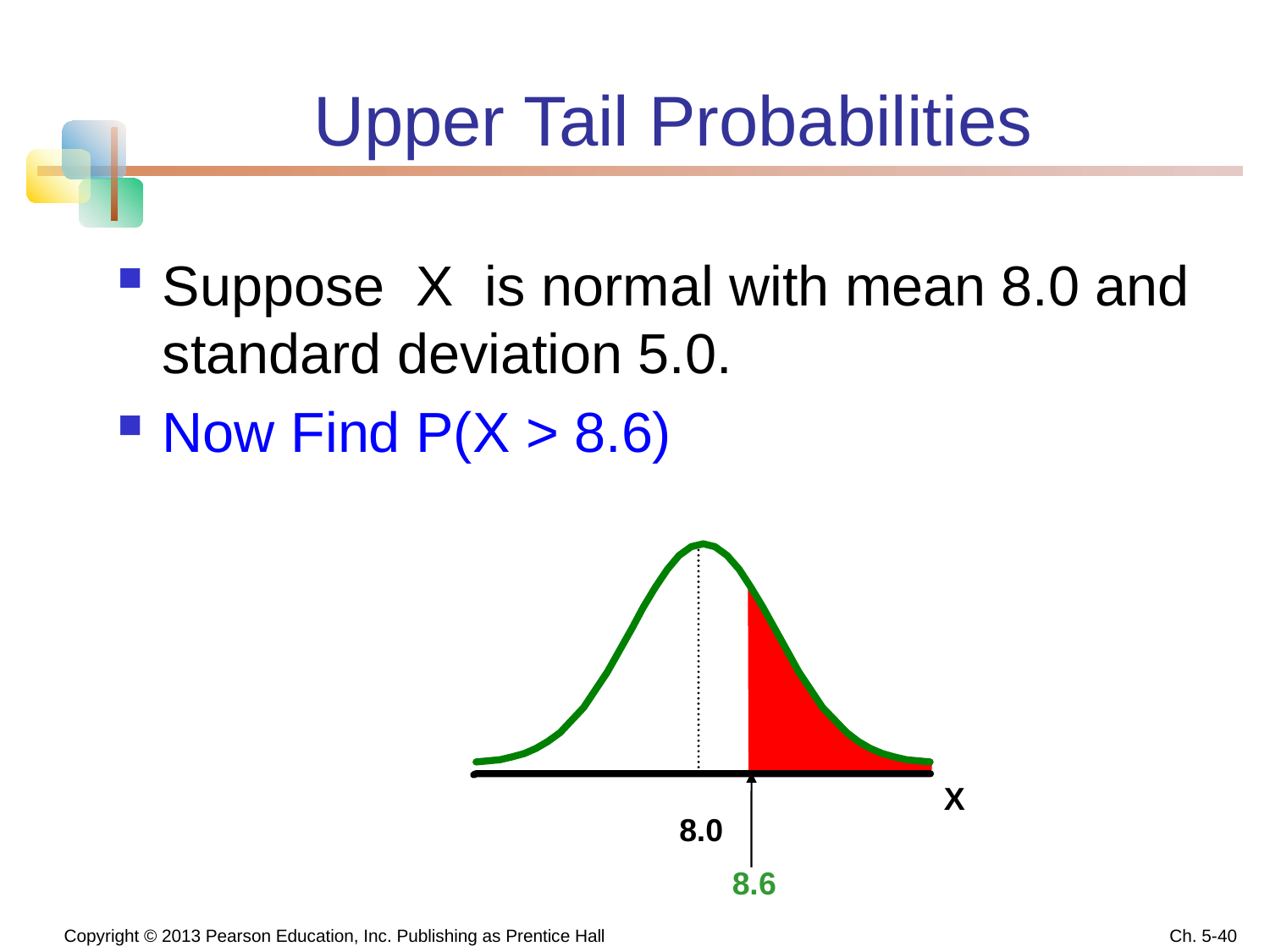

# Upper Tail Probabilities
Suppose  X  is normal with mean 8.0 and standard deviation 5.0.
Now Find P(X > 8.6)

X

8.0
8.6
       Copyright © 2013 Pearson Education, Inc. Publishing as Prentice Hall
Ch. 5-40